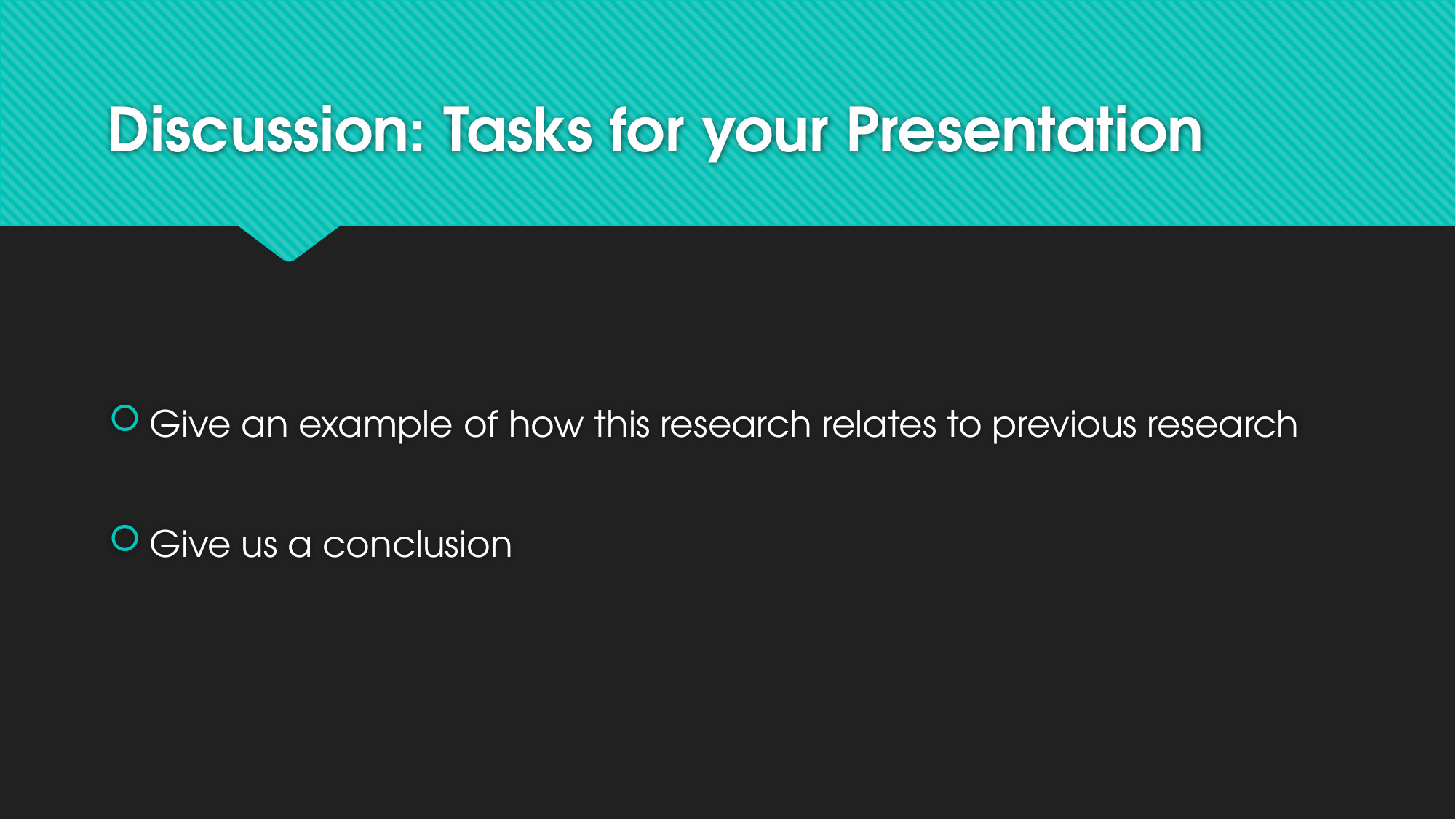

# Discussion: Tasks for your Presentation
Give an example of how this research relates to previous research

Give us a conclusion